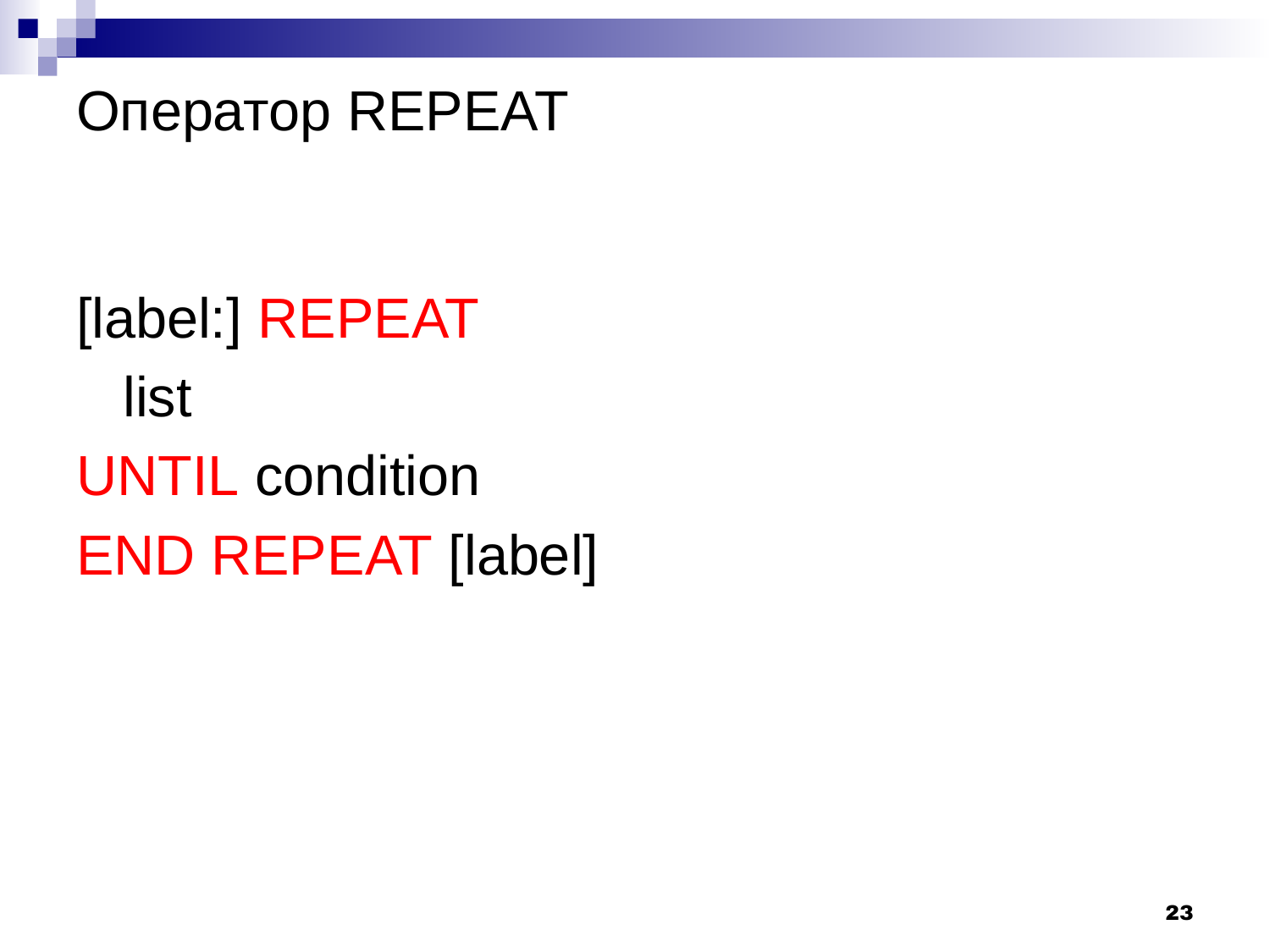

# Оператор REPEAT
[label:] REPEAT
   list
UNTIL condition
END REPEAT [label]
23